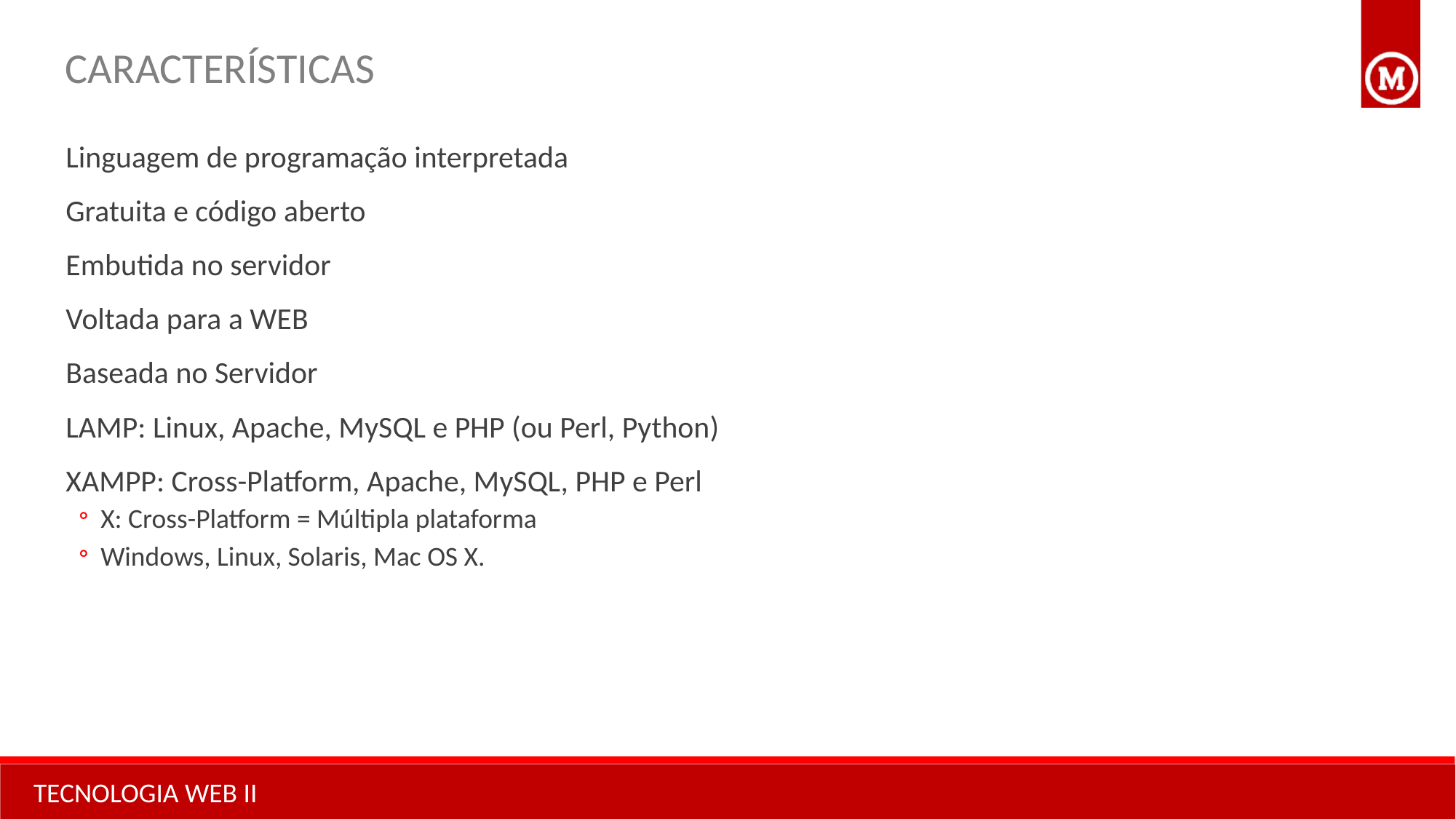

CARACTERÍSTICAS
Linguagem de programação interpretada
Gratuita e código aberto
Embutida no servidor
Voltada para a WEB
Baseada no Servidor
LAMP: Linux, Apache, MySQL e PHP (ou Perl, Python)
XAMPP: Cross-Platform, Apache, MySQL, PHP e Perl
X: Cross-Platform = Múltipla plataforma
Windows, Linux, Solaris, Mac OS X.